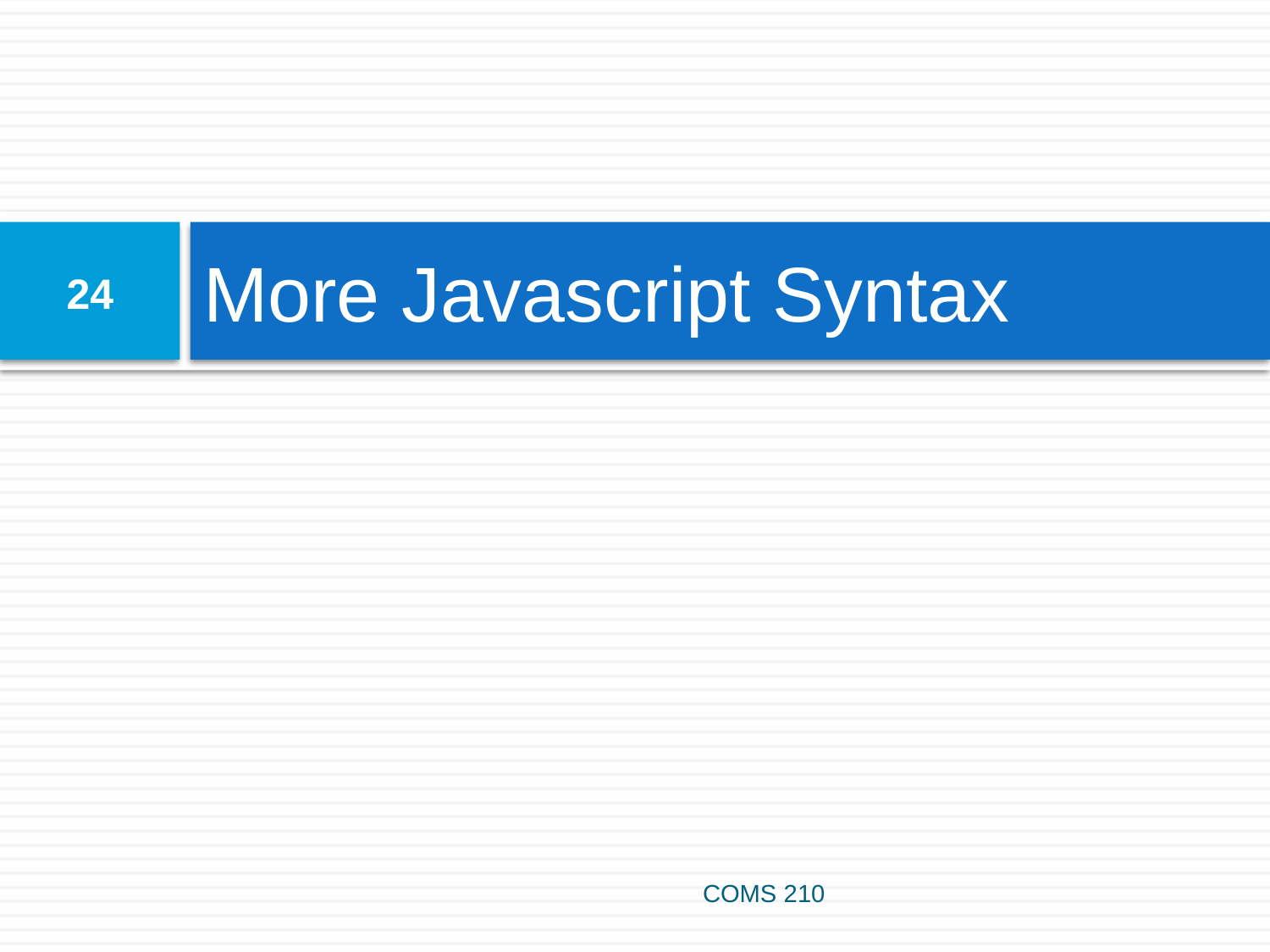

# More Javascript Syntax
24

COMS 210